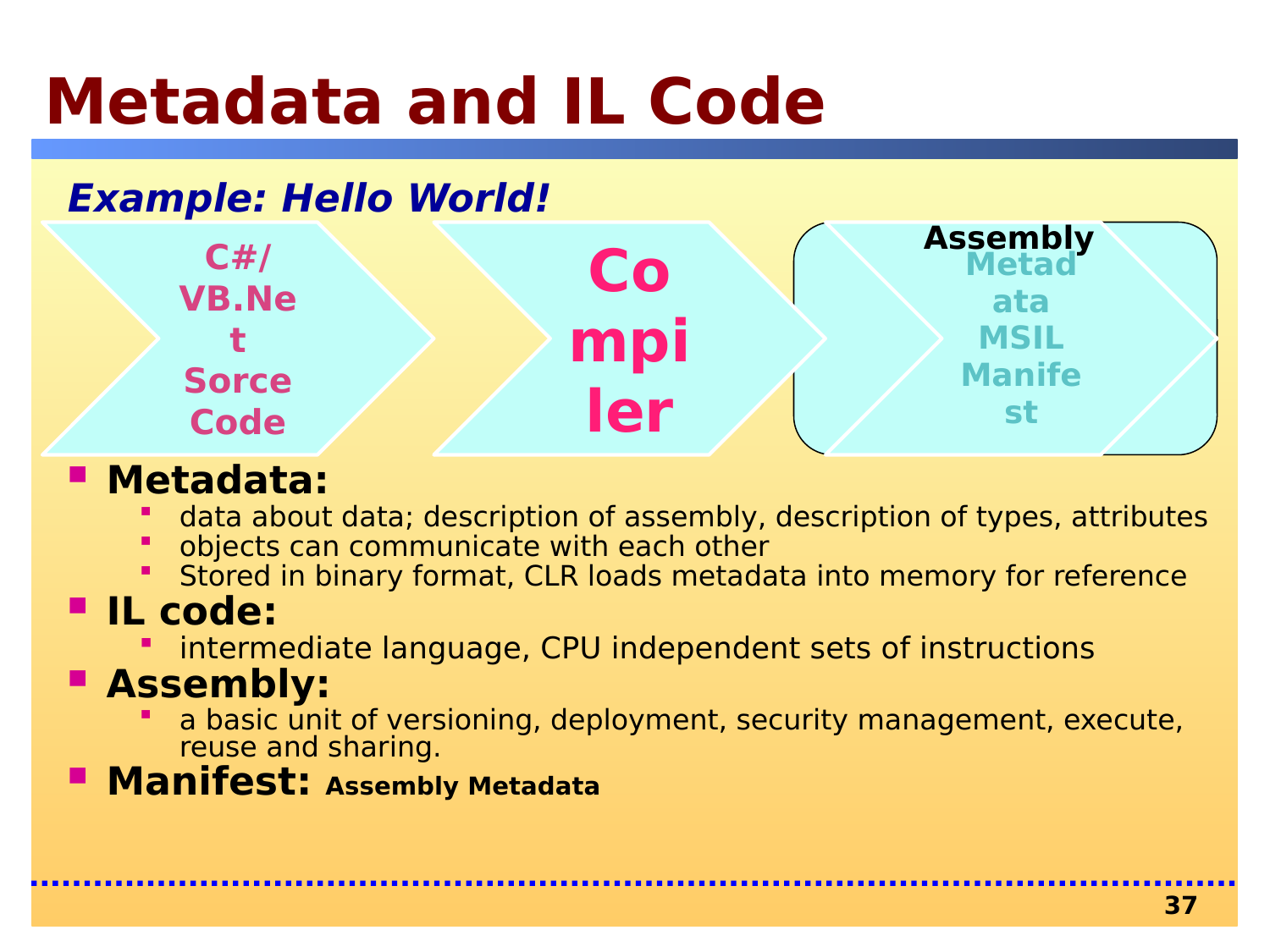

# Metadata and IL Code
Example: Hello World!

Metadata:
data about data; description of assembly, description of types, attributes
objects can communicate with each other
Stored in binary format, CLR loads metadata into memory for reference
IL code:
intermediate language, CPU independent sets of instructions
Assembly:
a basic unit of versioning, deployment, security management, execute, reuse and sharing.
Manifest: Assembly Metadata

Assembly
C#/VB.Net Sorce Code
Compiler
Metadata
MSIL
Manifest